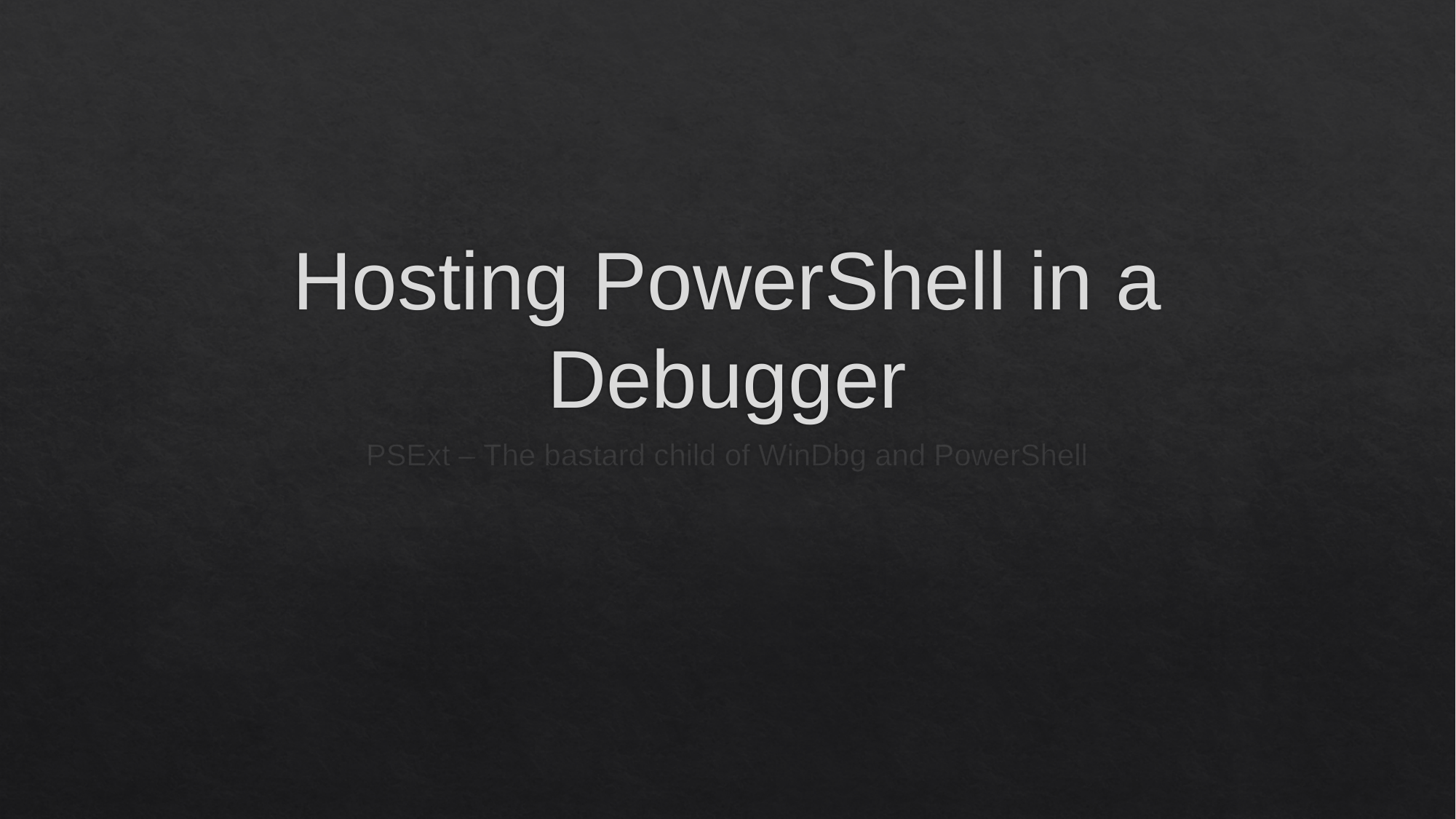

# Hosting PowerShell in a Debugger
PSExt – The bastard child of WinDbg and PowerShell